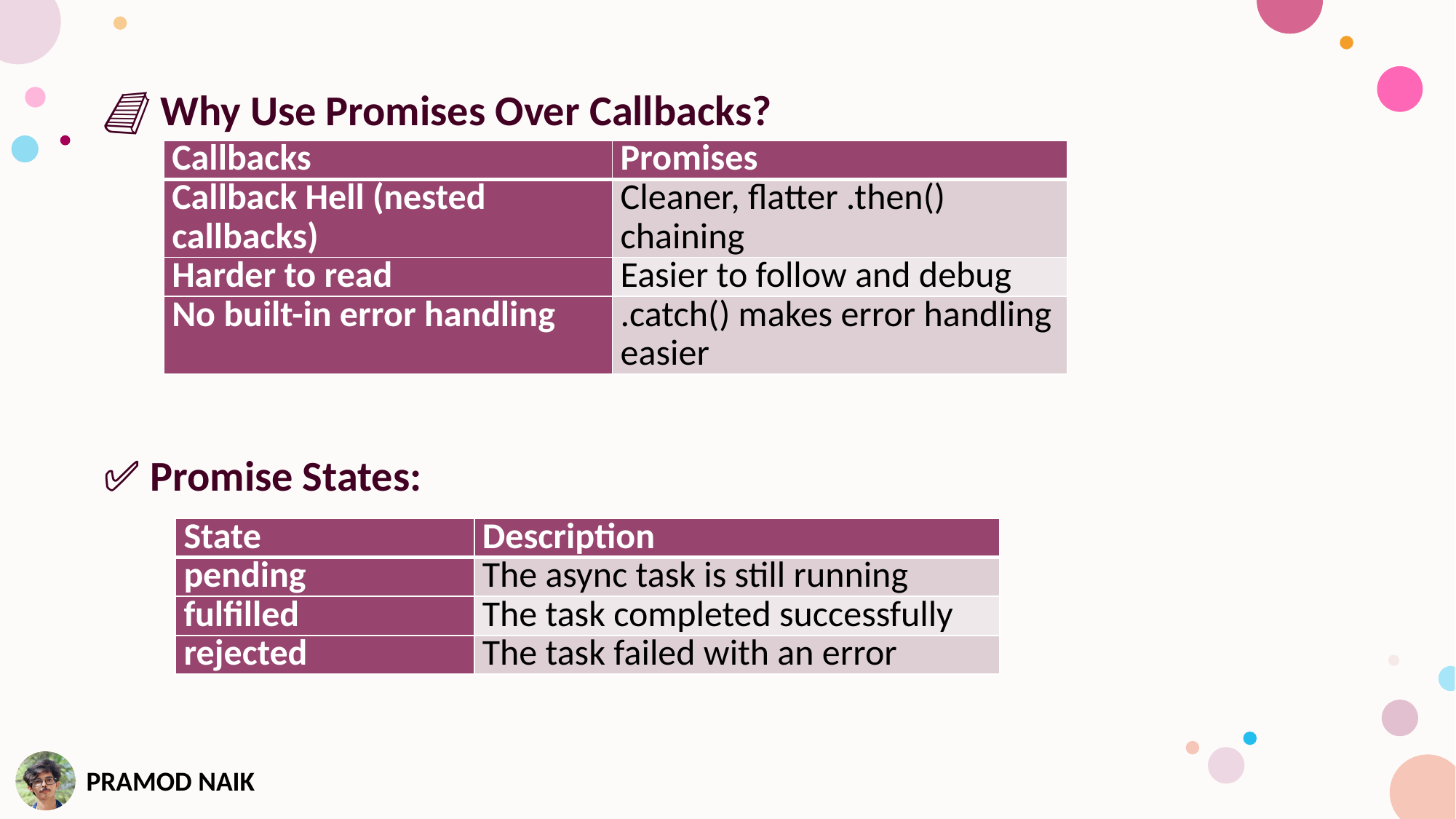

📘 Why Use Promises Over Callbacks?

✅ Promise States:
| Callbacks | Promises |
| --- | --- |
| Callback Hell (nested callbacks) | Cleaner, flatter .then() chaining |
| Harder to read | Easier to follow and debug |
| No built-in error handling | .catch() makes error handling easier |
| State | Description |
| --- | --- |
| pending | The async task is still running |
| fulfilled | The task completed successfully |
| rejected | The task failed with an error |